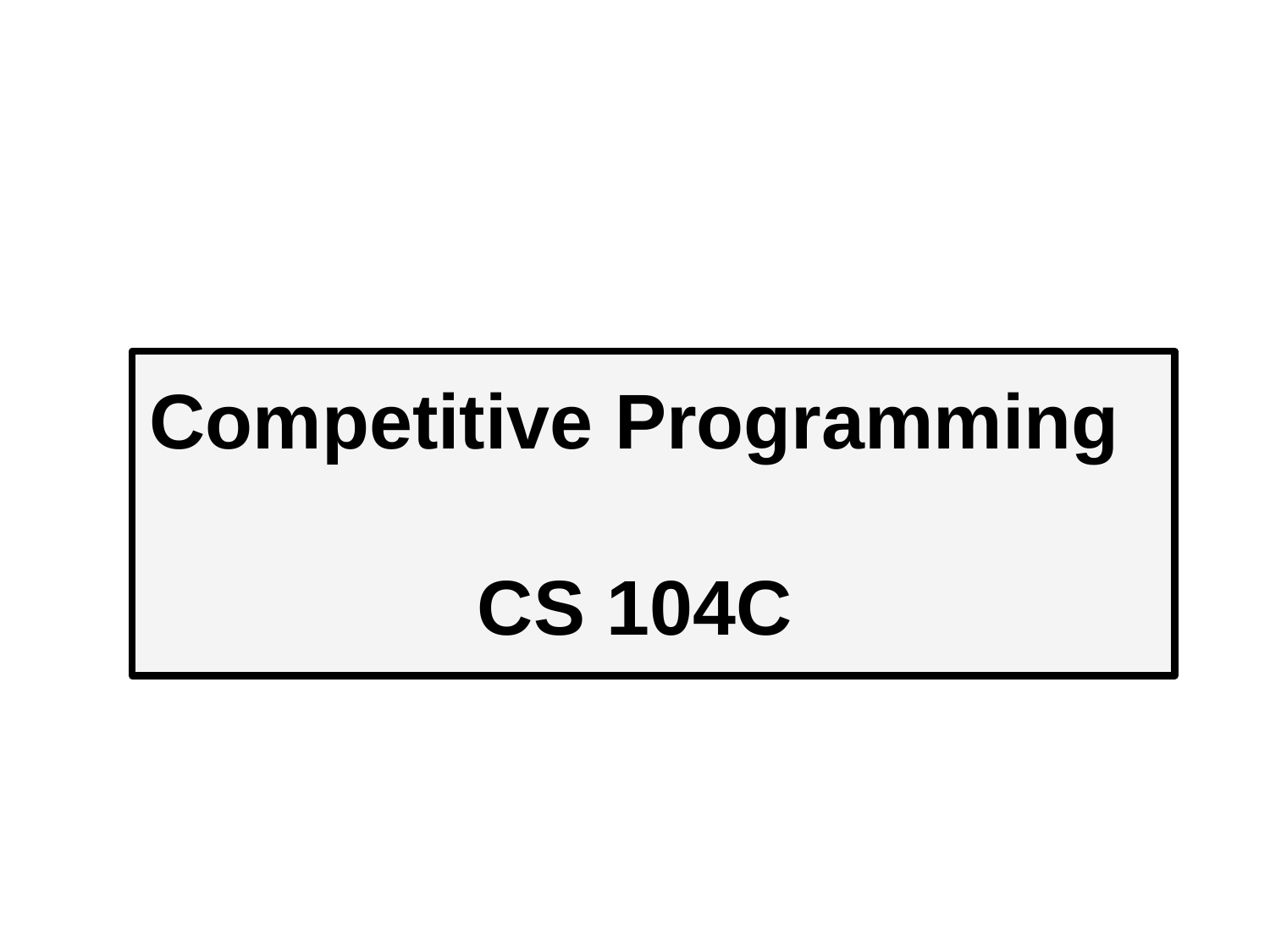

# Competitive Programming CS 104C

TexPoint fonts used in EMF.
Read the TexPoint manual before you delete this box.: AAAAAAAAAAAAAAA